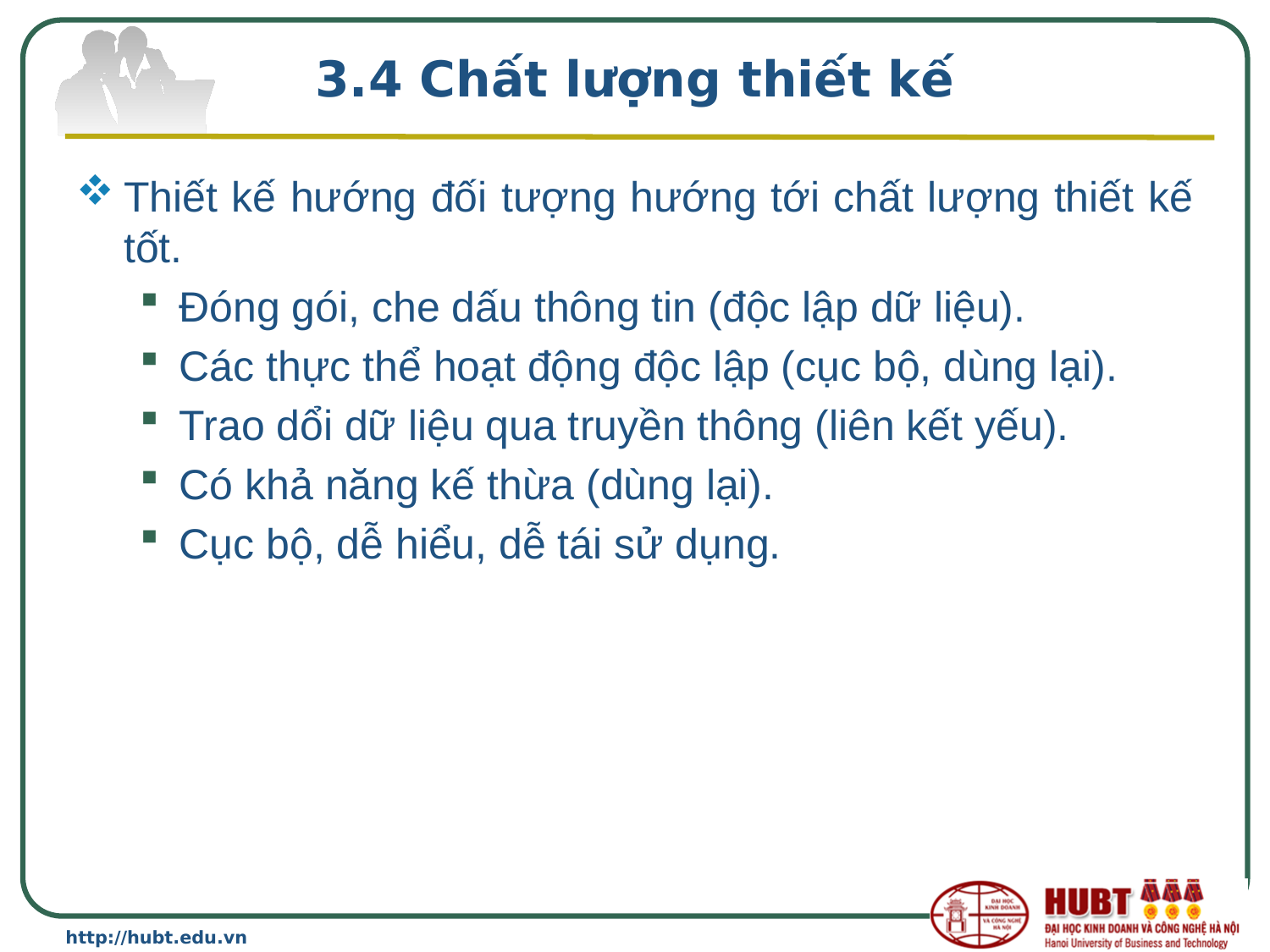

# 3.4 Chất lượng thiết kế
Thiết kế hướng đối tượng hướng tới chất lượng thiết kế tốt.
Đóng gói, che dấu thông tin (độc lập dữ liệu).
Các thực thể hoạt động độc lập (cục bộ, dùng lại).
Trao dổi dữ liệu qua truyền thông (liên kết yếu).
Có khả năng kế thừa (dùng lại).
Cục bộ, dễ hiểu, dễ tái sử dụng.

http://hubt.edu.vn